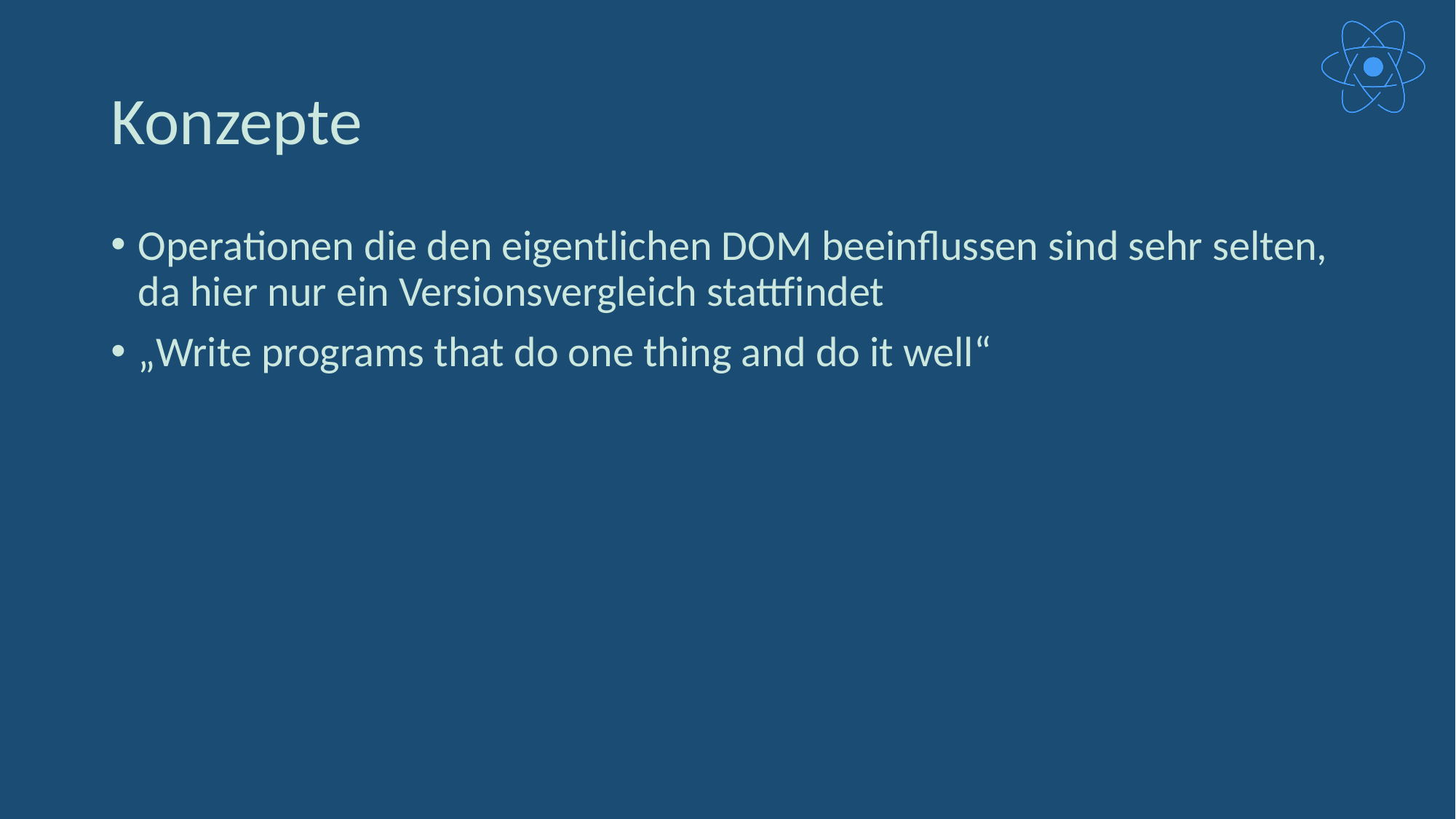

# Konzepte
Operationen die den eigentlichen DOM beeinflussen sind sehr selten, da hier nur ein Versionsvergleich stattfindet
„Write programs that do one thing and do it well“